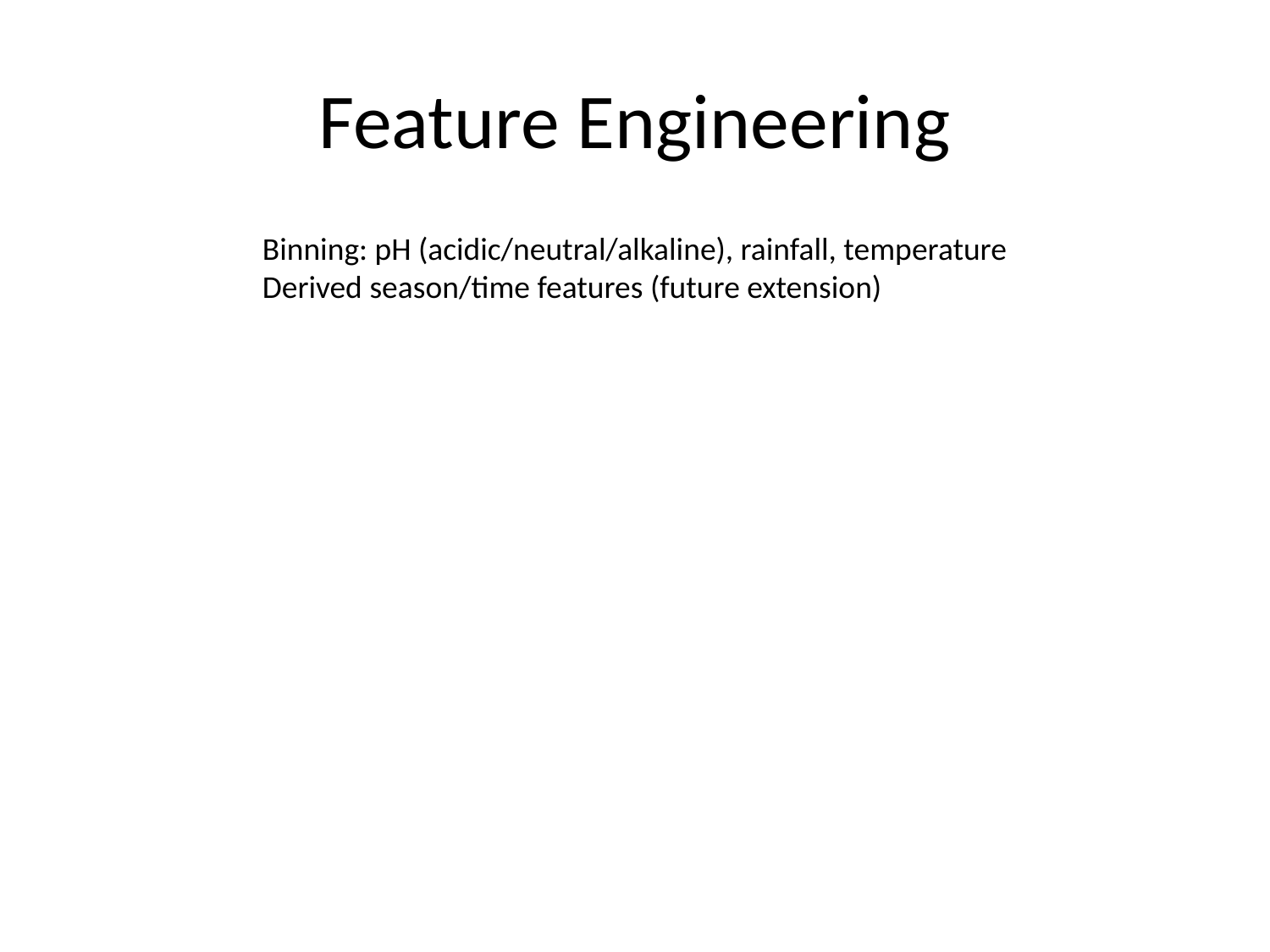

# Feature Engineering
Binning: pH (acidic/neutral/alkaline), rainfall, temperature
Derived season/time features (future extension)